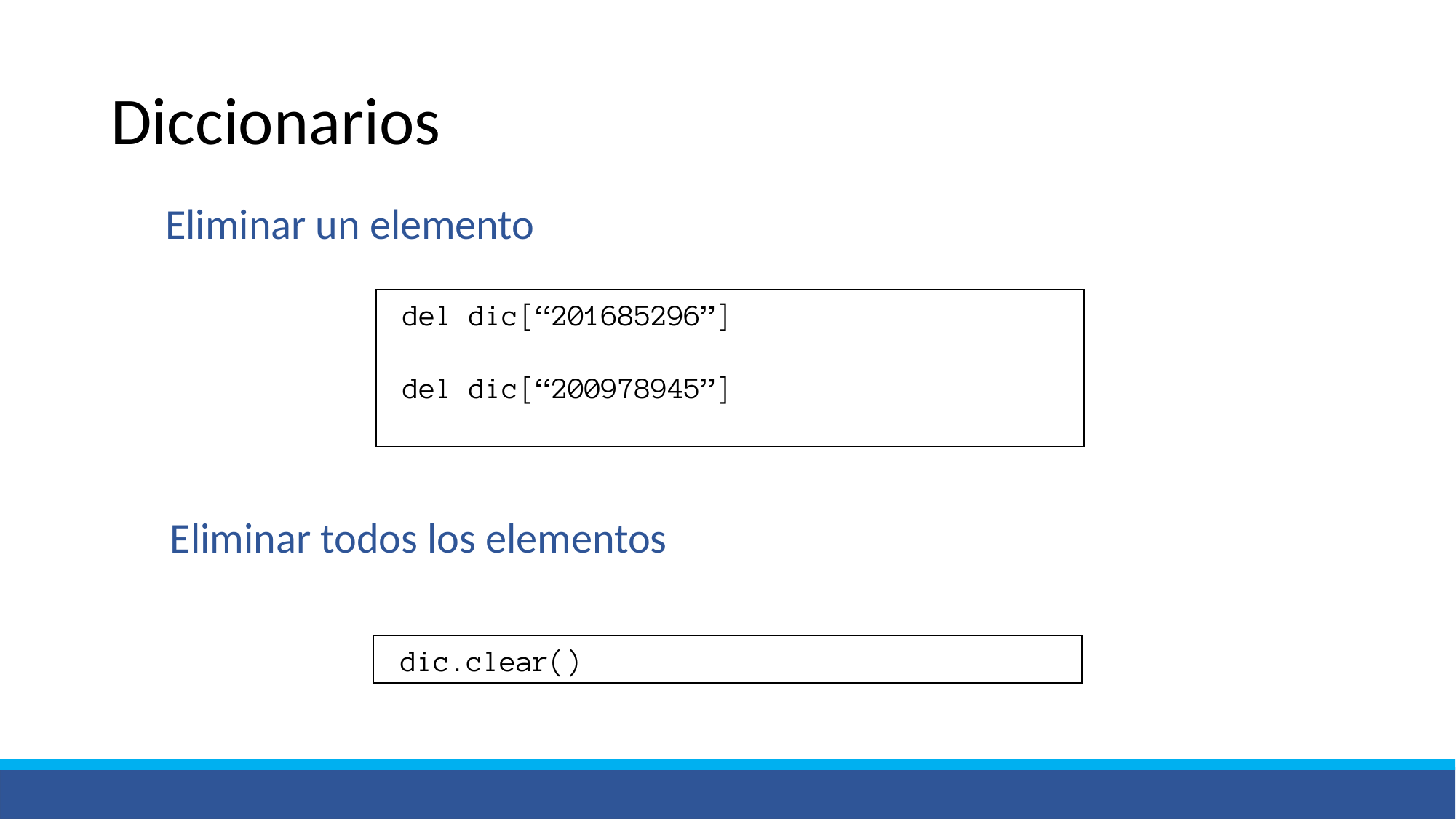

# Diccionarios
Eliminar un elemento

 del dic[“201685296”]

 del dic[“200978945”]

Eliminar todos los elementos

 dic.clear()